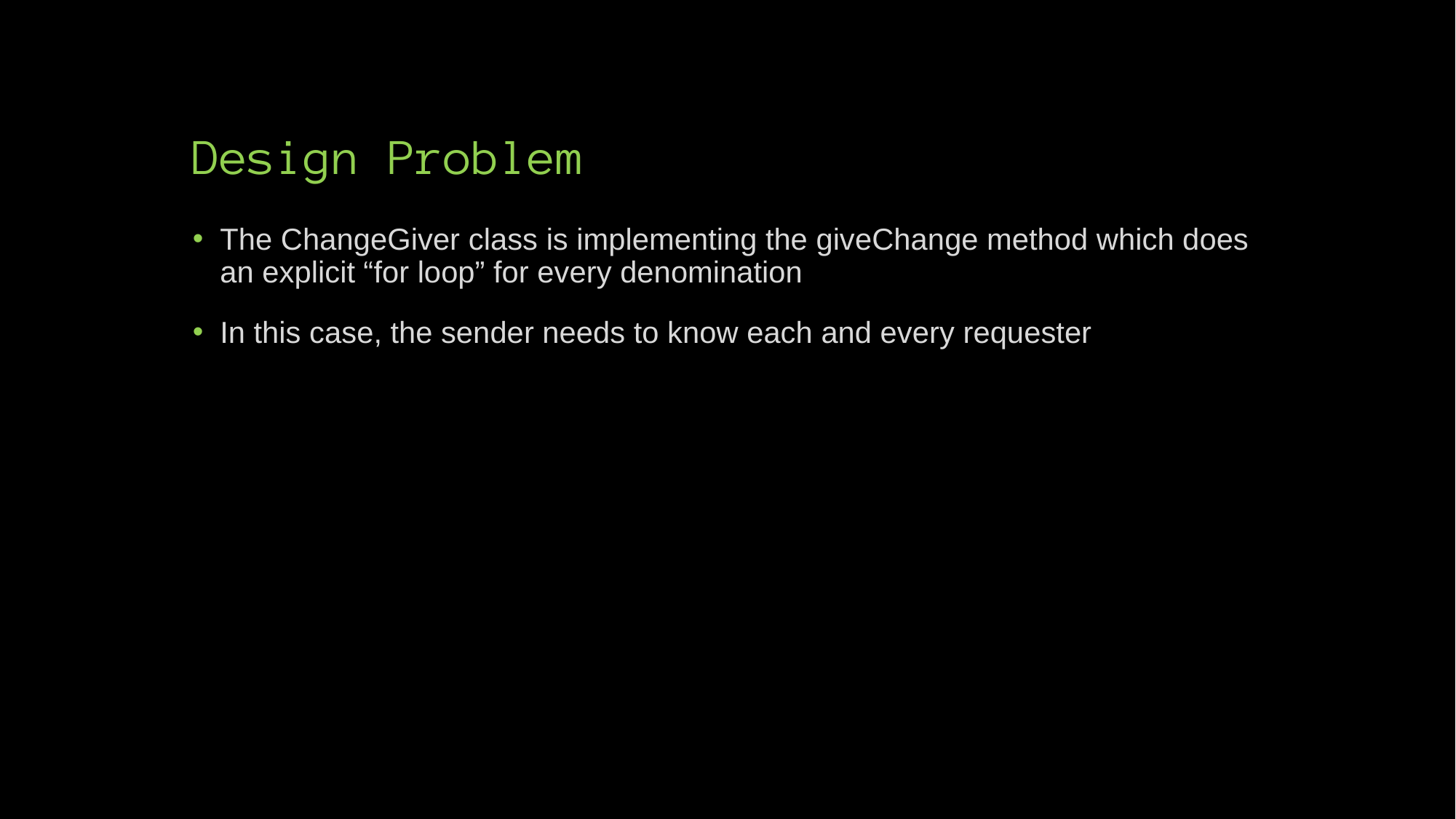

# Design Problem
The ChangeGiver class is implementing the giveChange method which does an explicit “for loop” for every denomination
In this case, the sender needs to know each and every requester